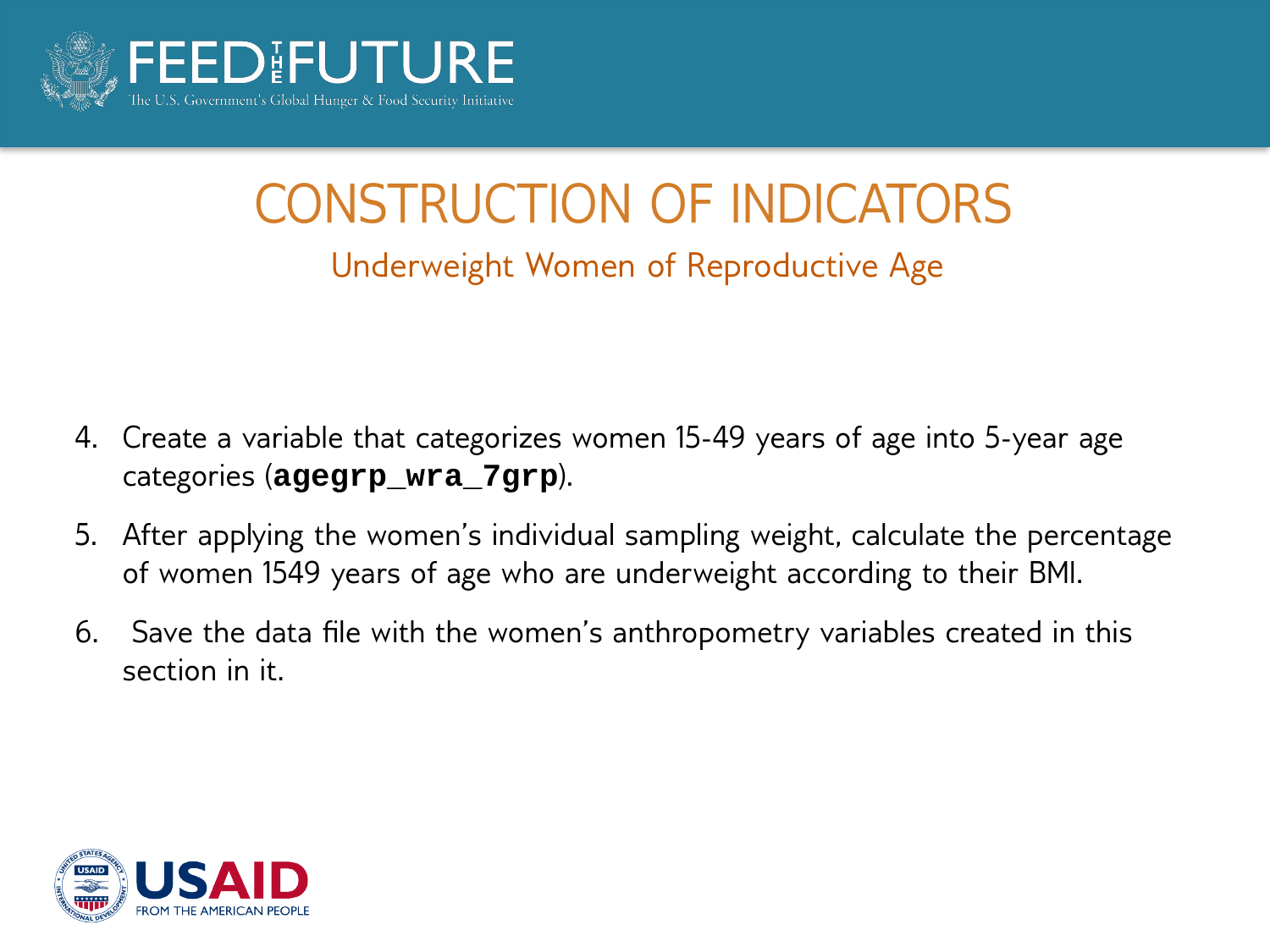

# Construction of Indicators
Underweight Women of Reproductive Age

Create a variable that categorizes women 15-49 years of age into 5-year age categories (agegrp_wra_7grp).
After applying the women’s individual sampling weight, calculate the percentage of women 1549 years of age who are underweight according to their BMI.
 Save the data file with the women’s anthropometry variables created in this section in it.